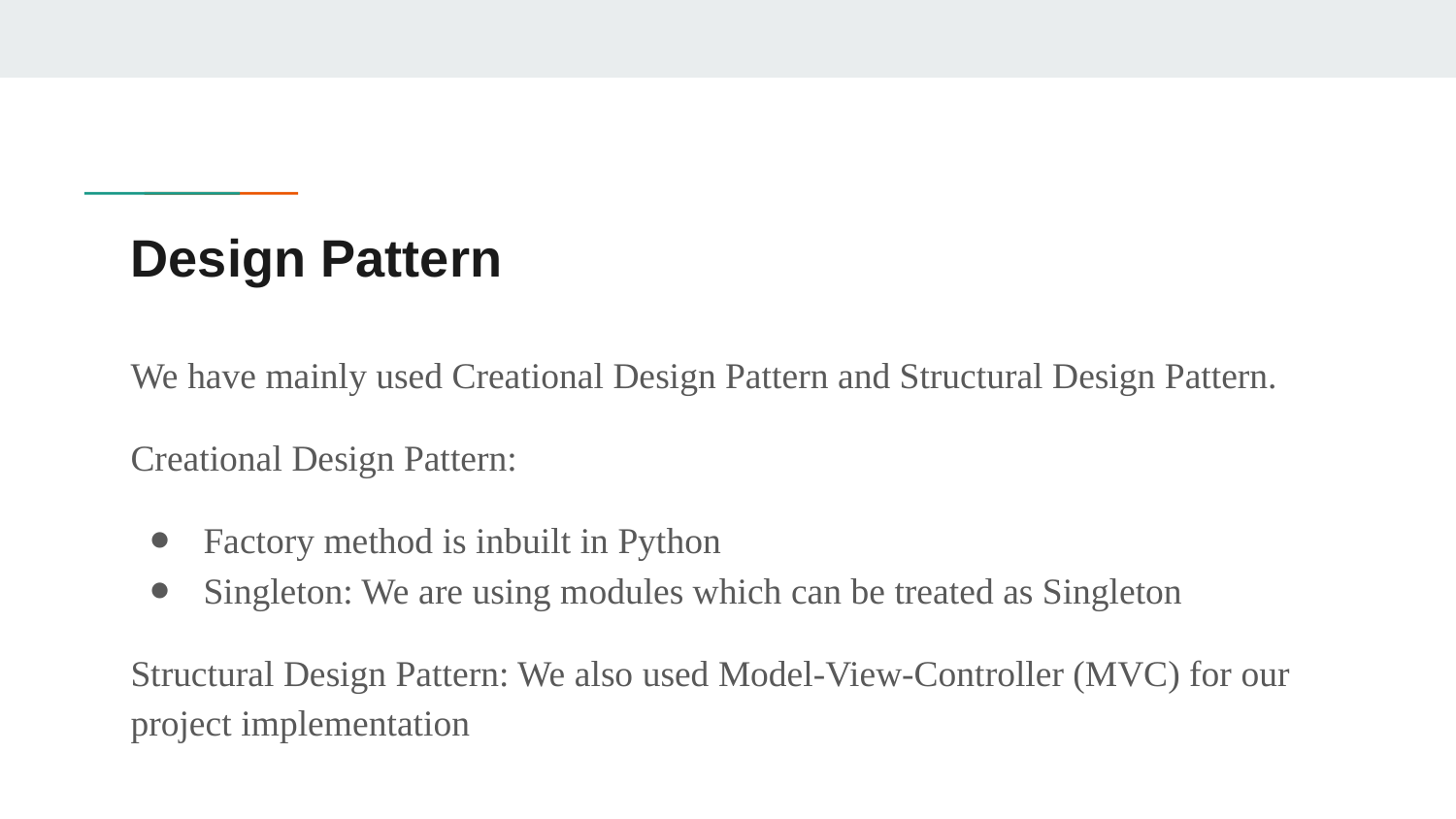

# Design Pattern
We have mainly used Creational Design Pattern and Structural Design Pattern.
Creational Design Pattern:
Factory method is inbuilt in Python
Singleton: We are using modules which can be treated as Singleton
Structural Design Pattern: We also used Model-View-Controller (MVC) for our project implementation